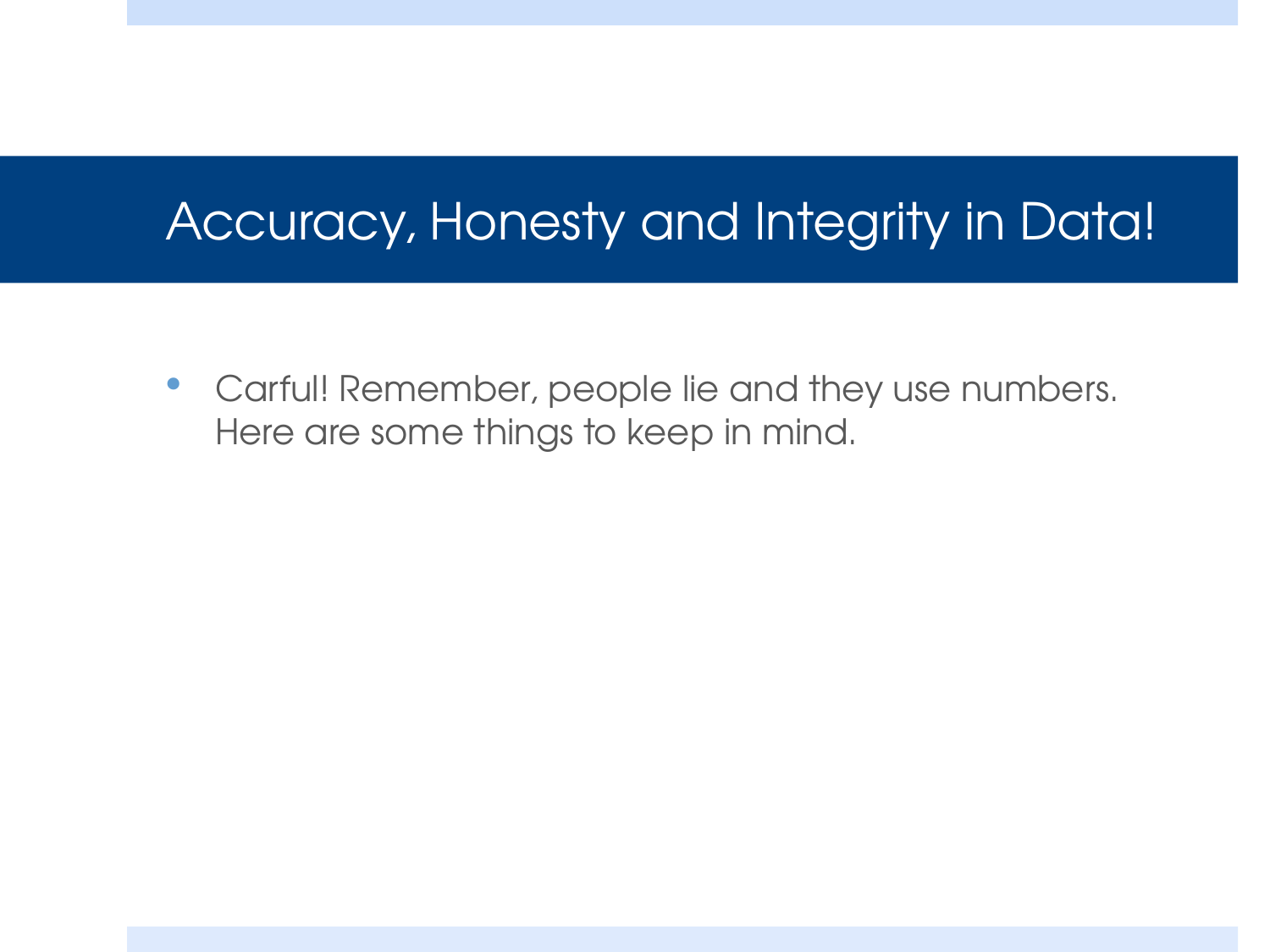

# Accuracy, Honesty and Integrity in Data!
Carful! Remember, people lie and they use numbers. Here are some things to keep in mind.